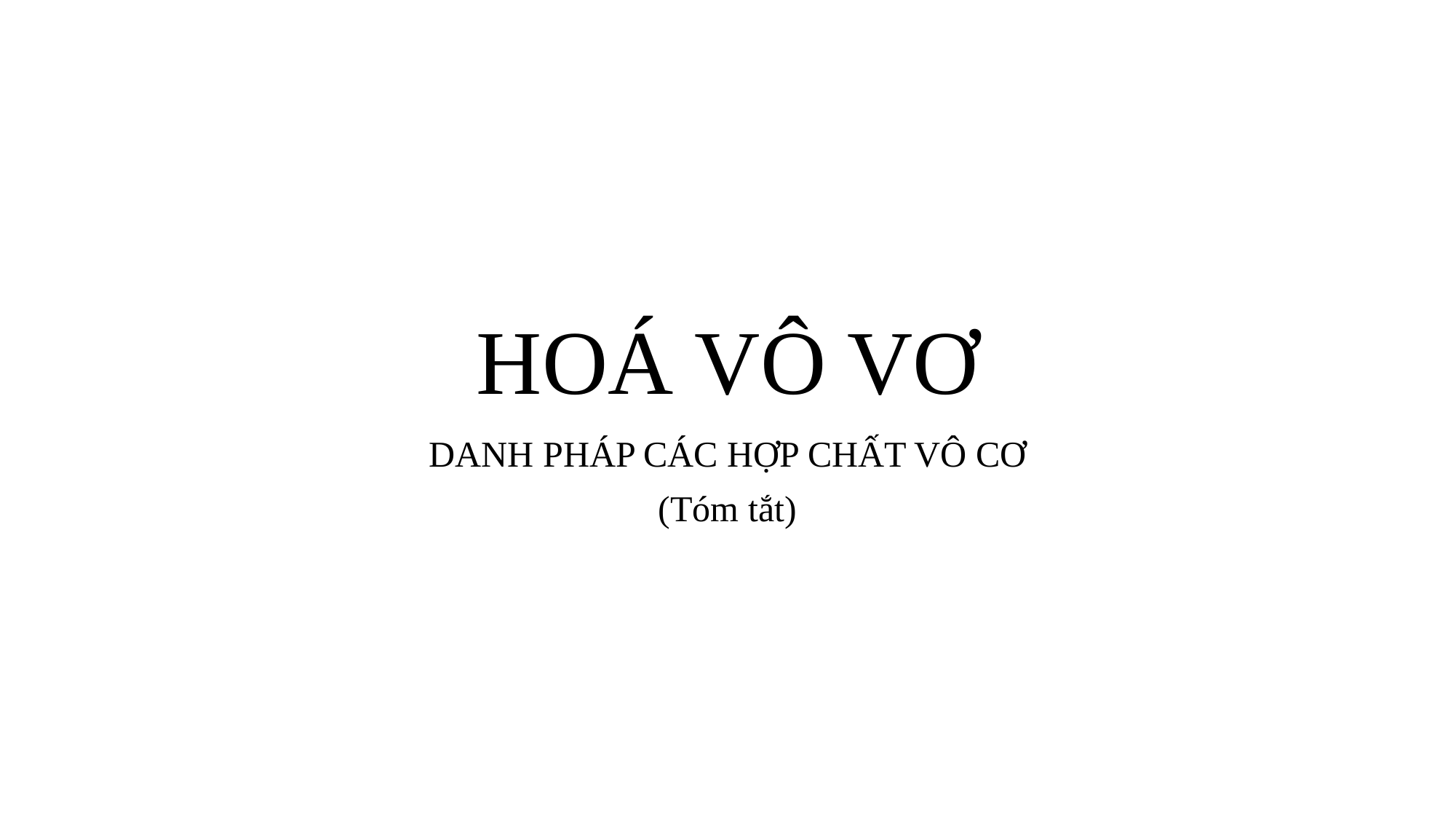

# HOÁ VÔ VƠ
DANH PHÁP CÁC HỢP CHẤT VÔ CƠ
(Tóm tắt)